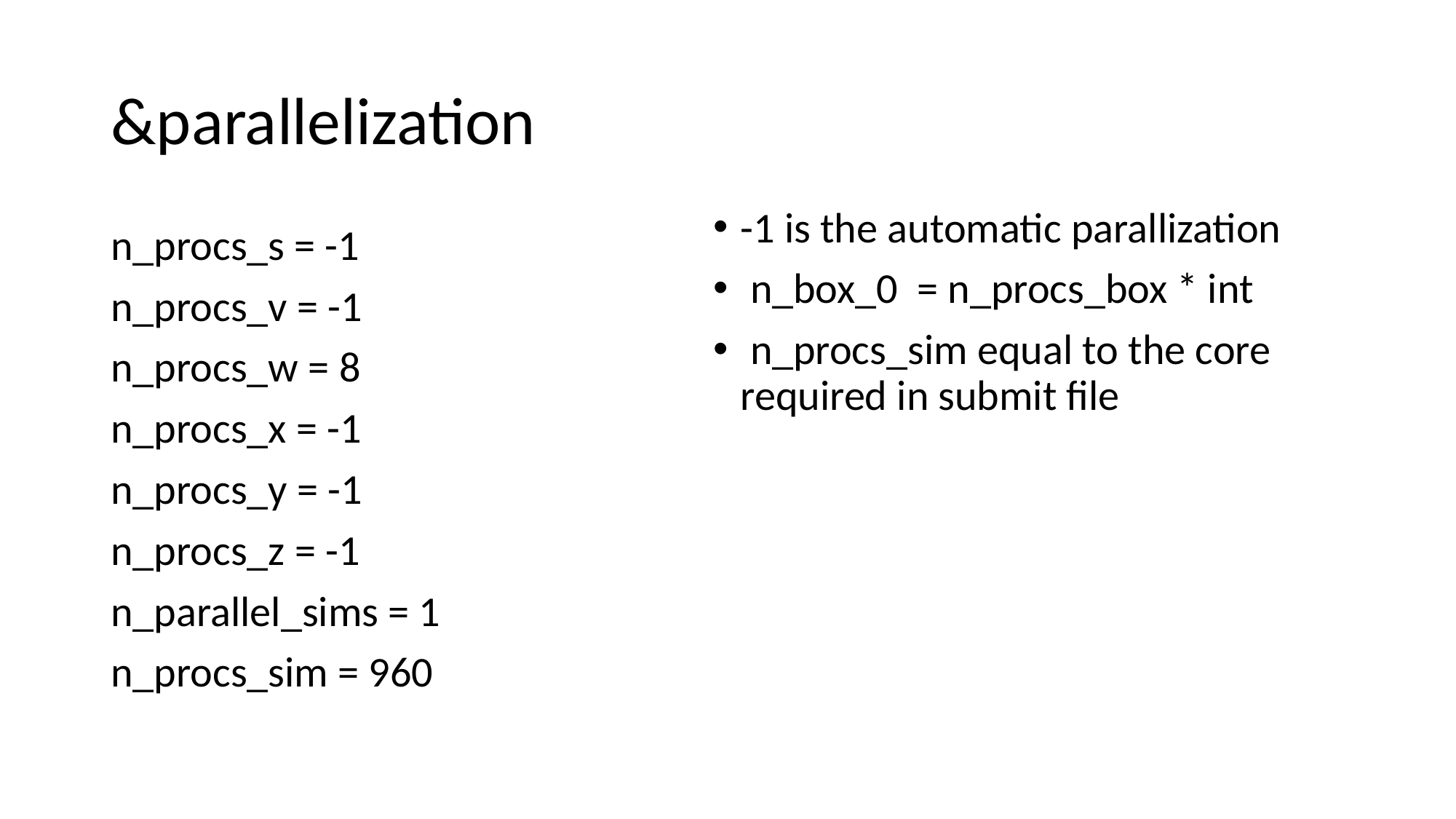

# &parallelization
-1 is the automatic parallization
 n_box_0  = n_procs_box * int
 n_procs_sim equal to the core required in submit file
n_procs_s = -1
n_procs_v = -1
n_procs_w = 8
n_procs_x = -1
n_procs_y = -1
n_procs_z = -1
n_parallel_sims = 1
n_procs_sim = 960